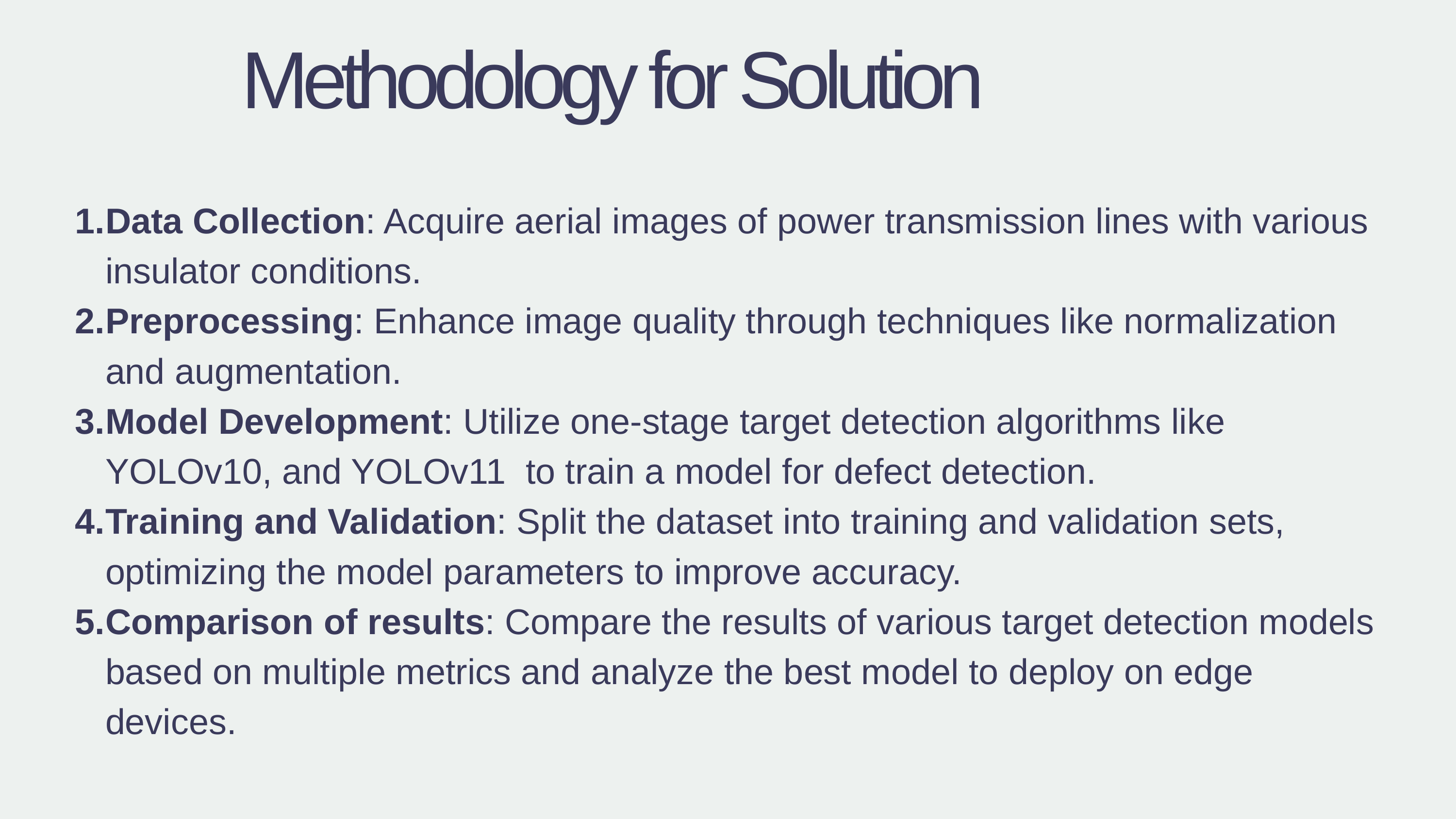

Methodology for Solution
Data Collection: Acquire aerial images of power transmission lines with various insulator conditions.
Preprocessing: Enhance image quality through techniques like normalization and augmentation.
Model Development: Utilize one-stage target detection algorithms like YOLOv10, and YOLOv11  to train a model for defect detection.
Training and Validation: Split the dataset into training and validation sets, optimizing the model parameters to improve accuracy.
Comparison of results: Compare the results of various target detection models based on multiple metrics and analyze the best model to deploy on edge devices.